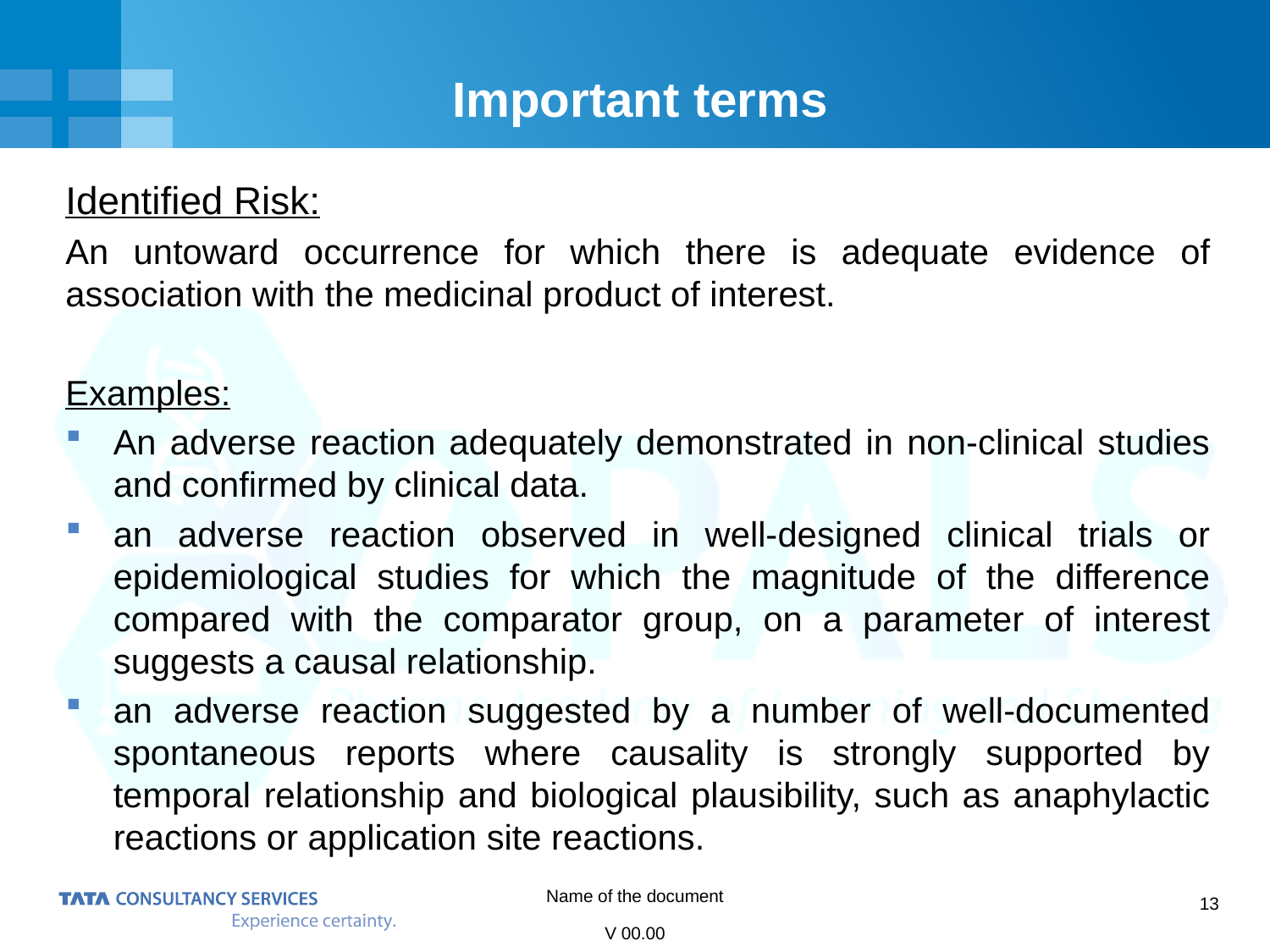

# Important terms
Identified Risk:
An untoward occurrence for which there is adequate evidence of association with the medicinal product of interest.

Examples:
An adverse reaction adequately demonstrated in non-clinical studies and confirmed by clinical data.
an adverse reaction observed in well-designed clinical trials or epidemiological studies for which the magnitude of the difference compared with the comparator group, on a parameter of interest suggests a causal relationship.
an adverse reaction suggested by a number of well-documented spontaneous reports where causality is strongly supported by temporal relationship and biological plausibility, such as anaphylactic reactions or application site reactions.